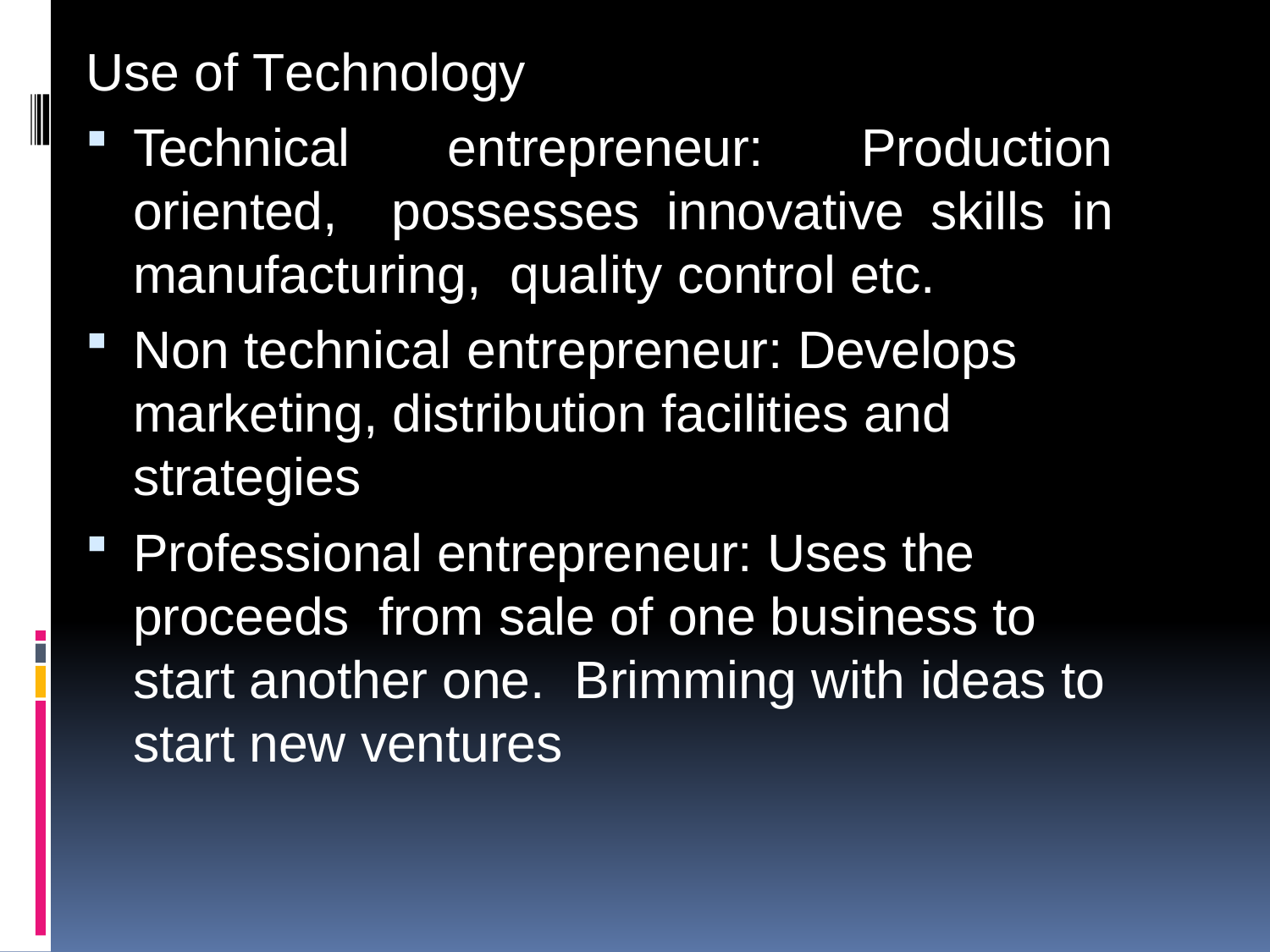

Use of Technology
Technical entrepreneur: Production oriented,  possesses innovative skills in manufacturing,  quality control etc.
Non technical entrepreneur: Develops  marketing, distribution facilities and strategies
Professional entrepreneur: Uses the proceeds  from sale of one business to start another one.  Brimming with ideas to start new ventures